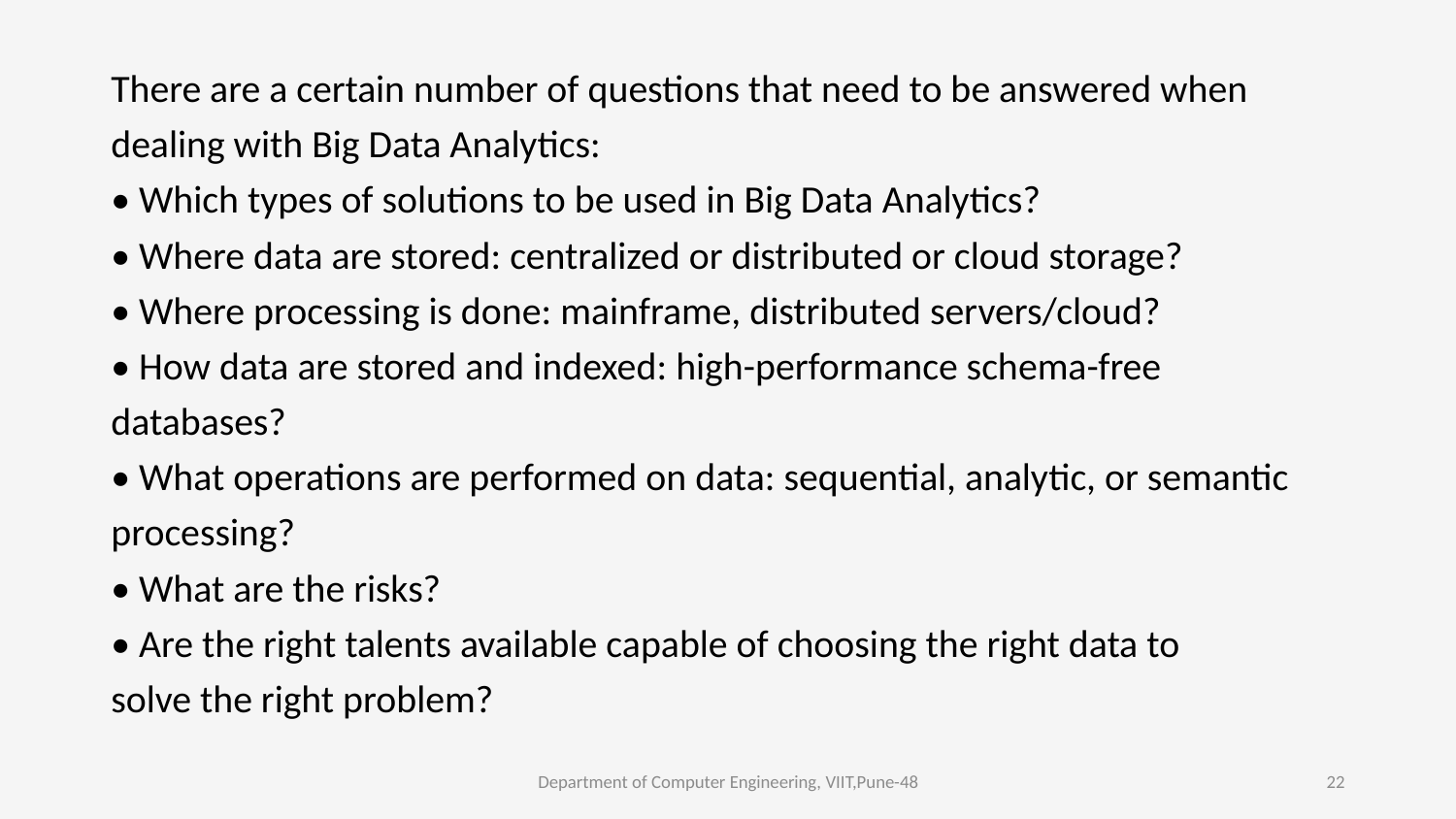

There are a certain number of questions that need to be answered when
dealing with Big Data Analytics:
• Which types of solutions to be used in Big Data Analytics?
• Where data are stored: centralized or distributed or cloud storage?
• Where processing is done: mainframe, distributed servers/cloud?
• How data are stored and indexed: high-performance schema-free
databases?
• What operations are performed on data: sequential, analytic, or semantic
processing?
• What are the risks?
• Are the right talents available capable of choosing the right data to
solve the right problem?

Department of Computer Engineering, VIIT,Pune-48
22